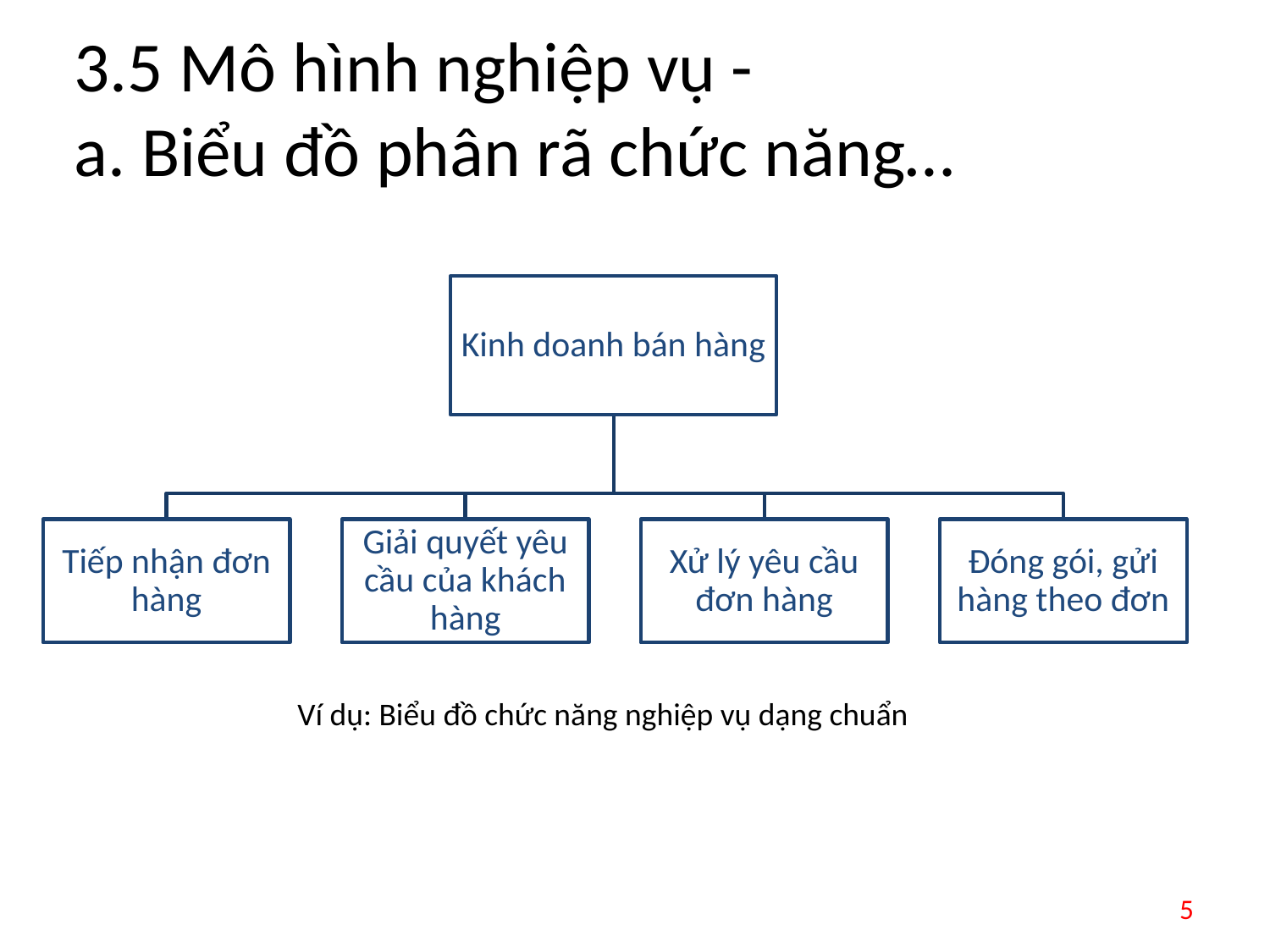

# 3.5 Mô hình nghiệp vụ - a. Biểu đồ phân rã chức năng…
Kinh doanh bán hàng
Tiếp nhận đơn hàng
Giải quyết yêu cầu của khách hàng
Xử lý yêu cầu đơn hàng
Đóng gói, gửi hàng theo đơn
Ví dụ: Biểu đồ chức năng nghiệp vụ dạng chuẩn
5